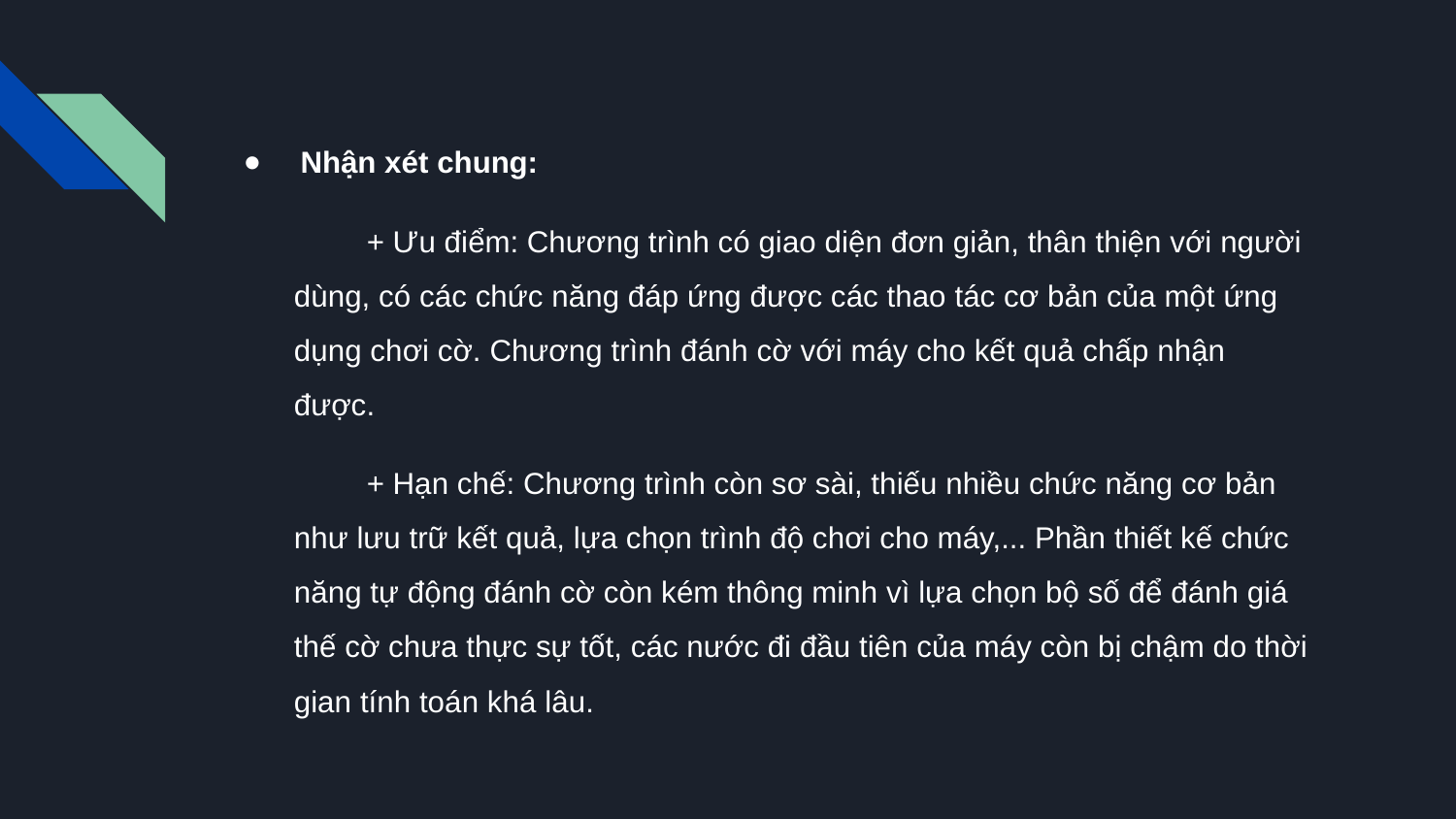

Nhận xét chung:
+ Ưu điểm: Chương trình có giao diện đơn giản, thân thiện với người dùng, có các chức năng đáp ứng được các thao tác cơ bản của một ứng dụng chơi cờ. Chương trình đánh cờ với máy cho kết quả chấp nhận được.
+ Hạn chế: Chương trình còn sơ sài, thiếu nhiều chức năng cơ bản như lưu trữ kết quả, lựa chọn trình độ chơi cho máy,... Phần thiết kế chức năng tự động đánh cờ còn kém thông minh vì lựa chọn bộ số để đánh giá thế cờ chưa thực sự tốt, các nước đi đầu tiên của máy còn bị chậm do thời gian tính toán khá lâu.